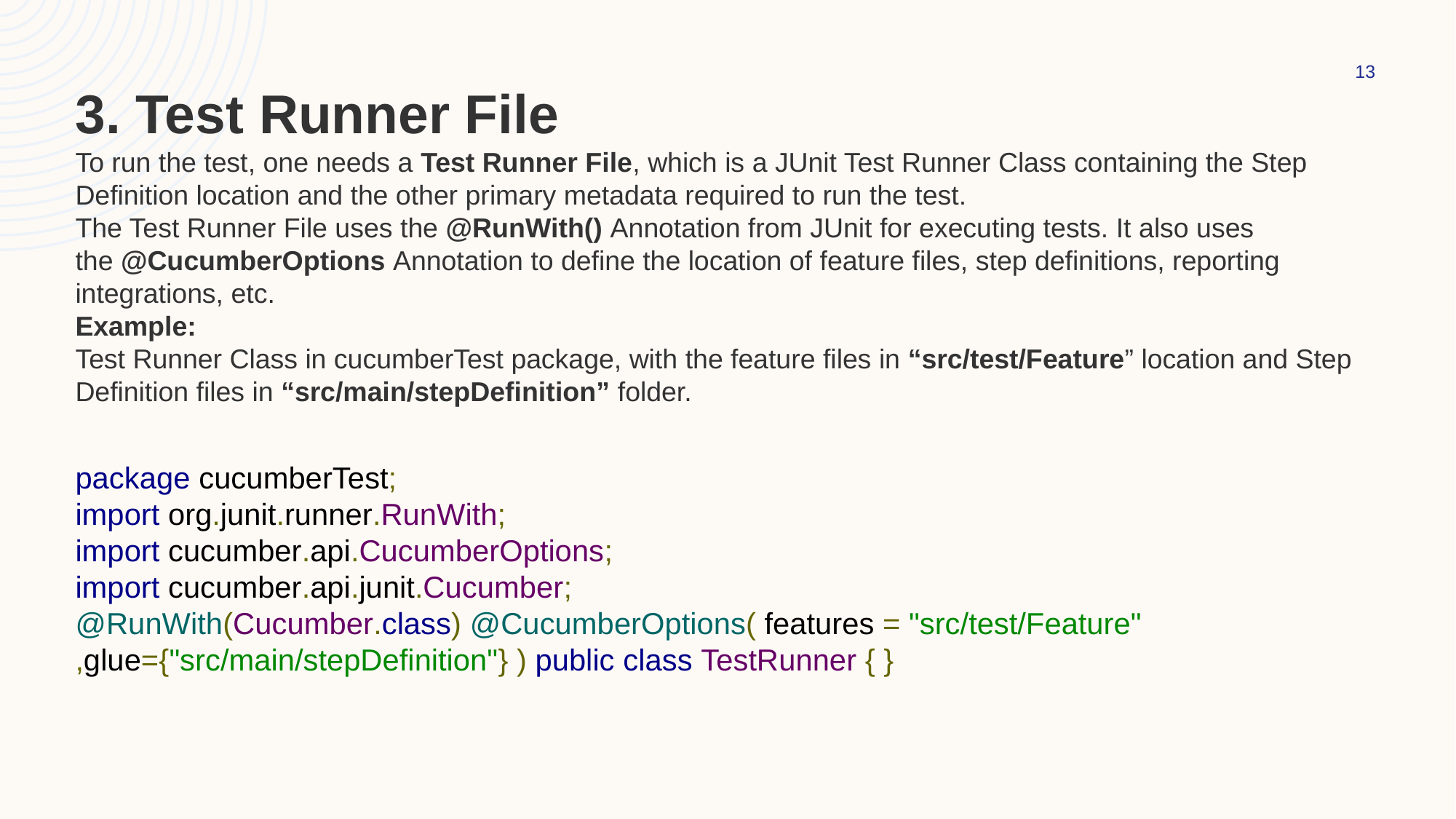

13
3. Test Runner File
To run the test, one needs a Test Runner File, which is a JUnit Test Runner Class containing the Step Definition location and the other primary metadata required to run the test.
The Test Runner File uses the @RunWith() Annotation from JUnit for executing tests. It also uses the @CucumberOptions Annotation to define the location of feature files, step definitions, reporting integrations, etc.
Example:
Test Runner Class in cucumberTest package, with the feature files in “src/test/Feature” location and Step Definition files in “src/main/stepDefinition” folder.

package cucumberTest;
import org.junit.runner.RunWith;
import cucumber.api.CucumberOptions;
import cucumber.api.junit.Cucumber;
@RunWith(Cucumber.class) @CucumberOptions( features = "src/test/Feature" ,glue={"src/main/stepDefinition"} ) public class TestRunner { }